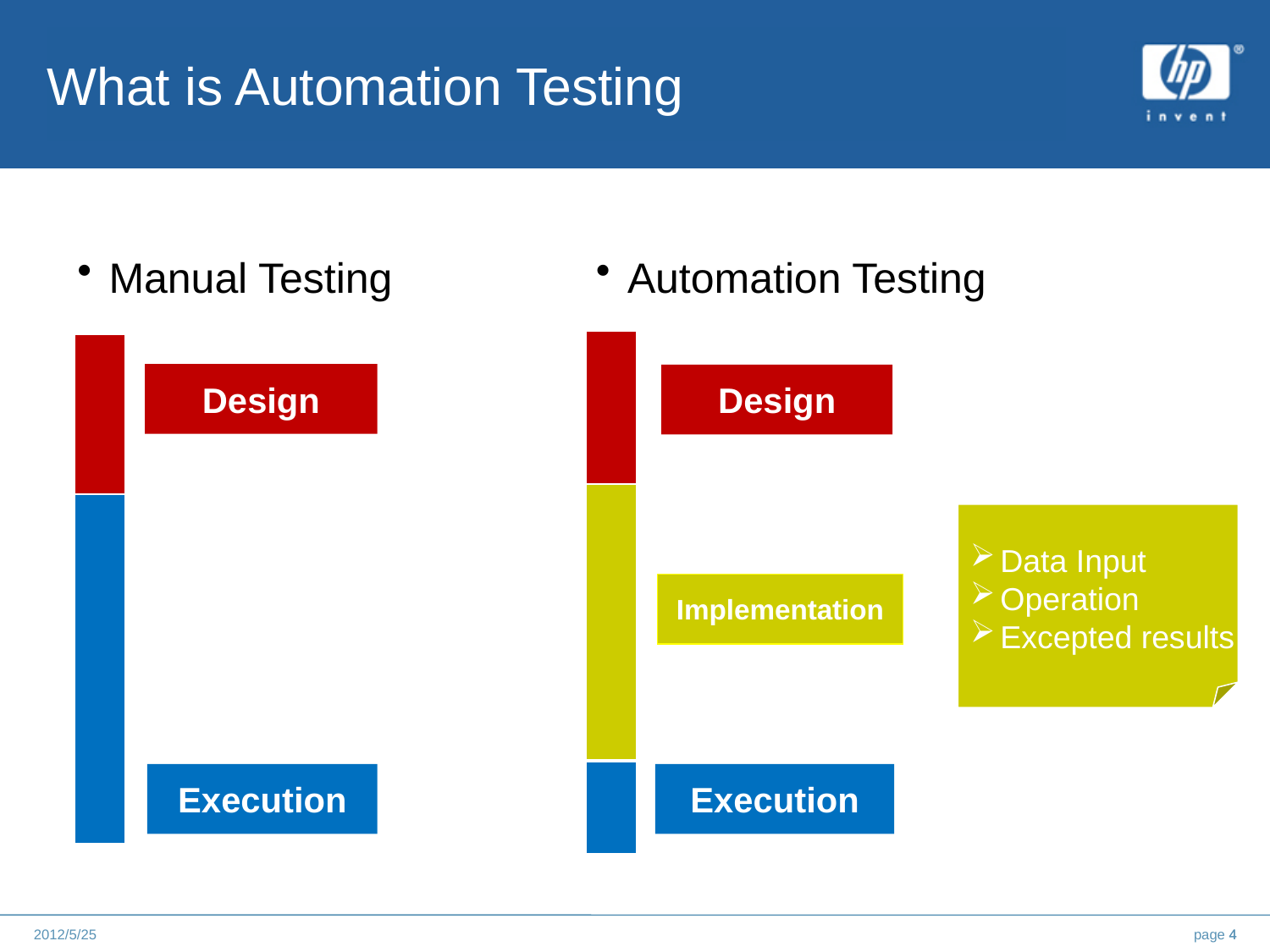

# What is Automation Testing
Manual Testing
Automation Testing

Design
Design
Data Input
Operation
Excepted results

Implementation

Execution
Execution
******
2012/5/25
page 4
4